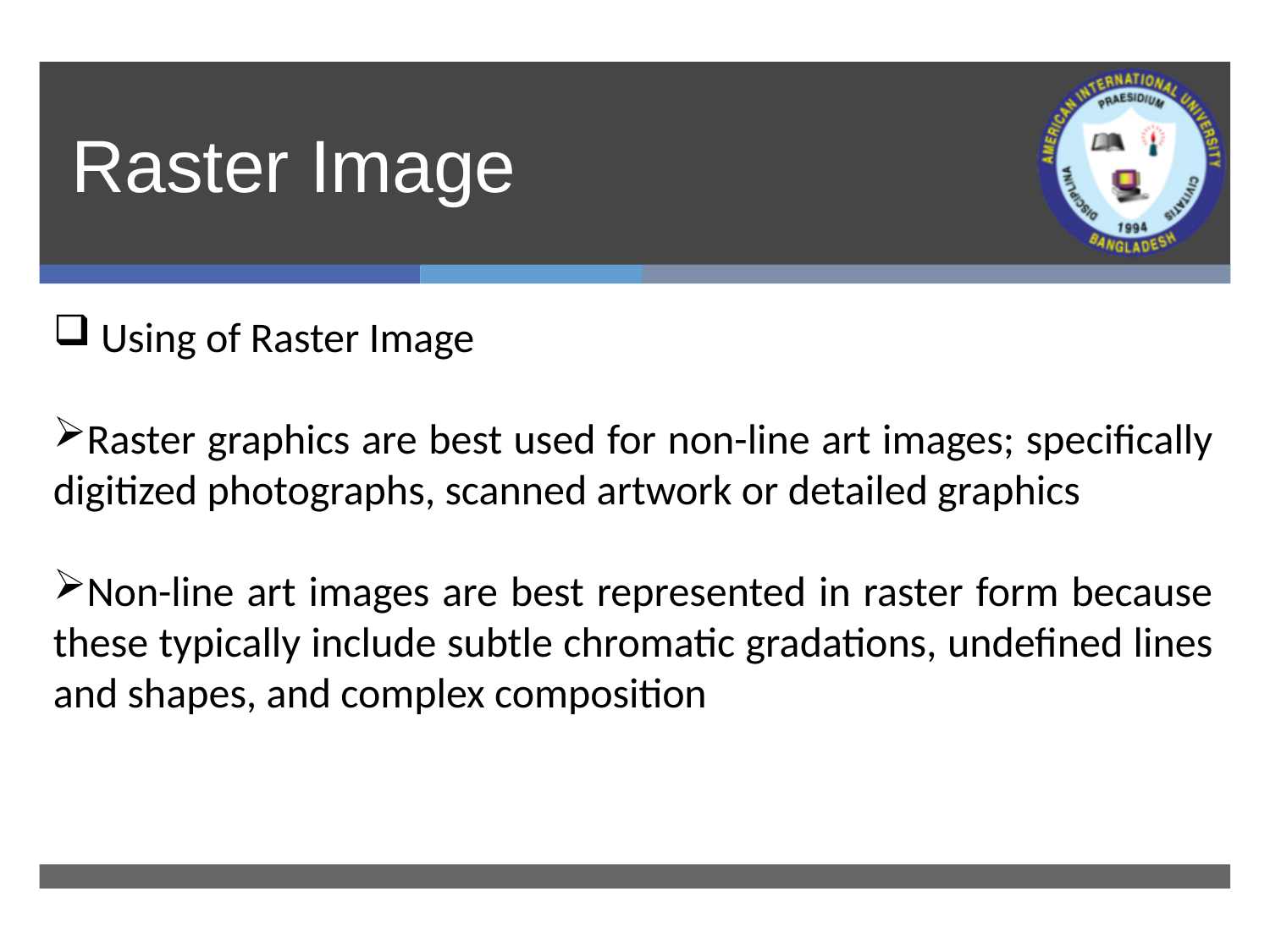

# Raster Image

Using of Raster Image

Raster graphics are best used for non-line art images; specifically digitized photographs, scanned artwork or detailed graphics

Non-line art images are best represented in raster form because these typically include subtle chromatic gradations, undefined lines and shapes, and complex composition